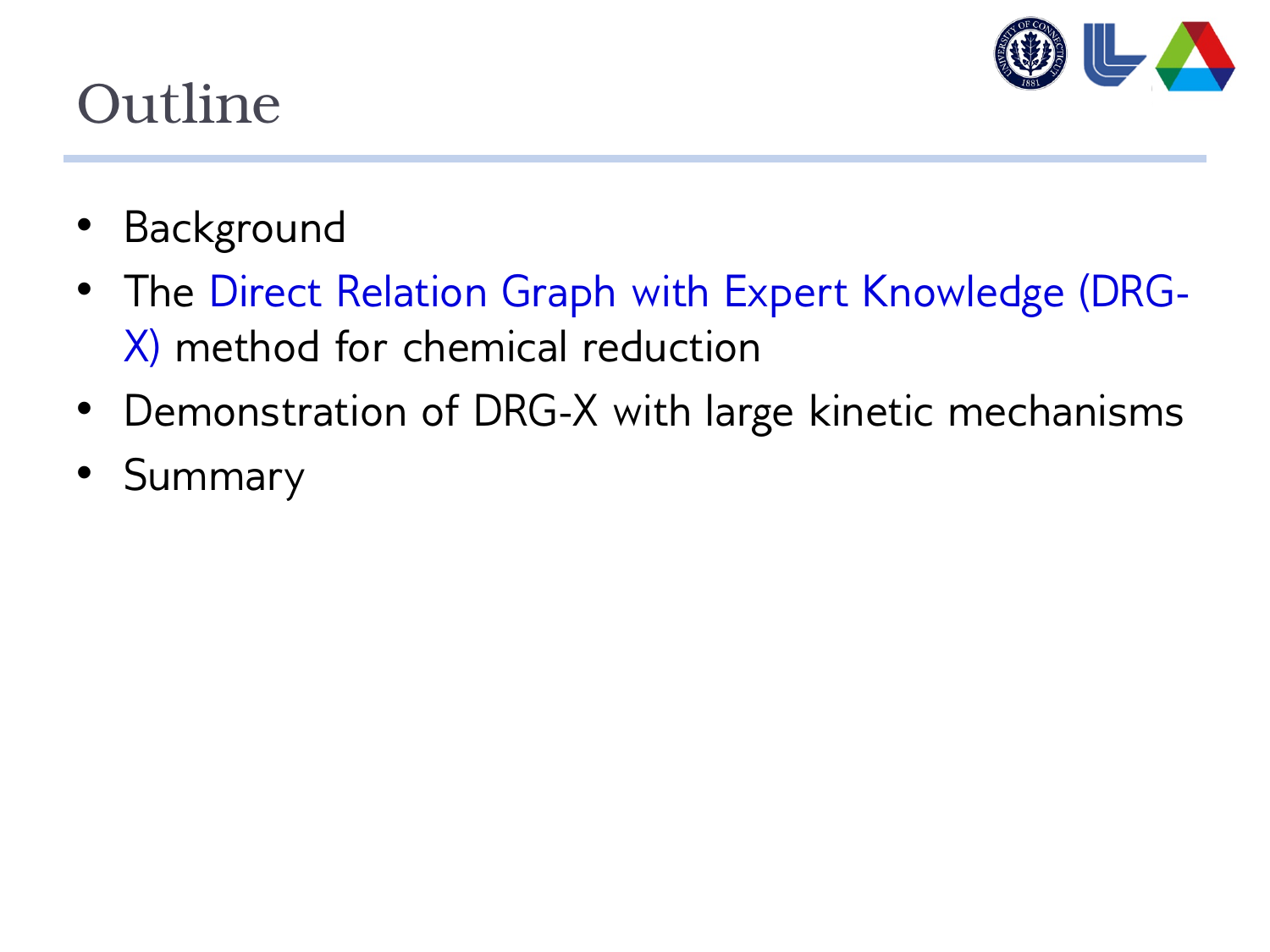

So for today’s discussion we will first talk about
“first bullet”
Then go into the “2nd bullet” methodology which we call DRGX
This we will show “3rd bullet”
And then we will summarize the important features that DRGX brings to chemical mechanism reduction
Outline
Background
The Direct Relation Graph with Expert Knowledge (DRG-X) method for chemical reduction
Demonstration of DRG-X with large kinetic mechanisms
Summary